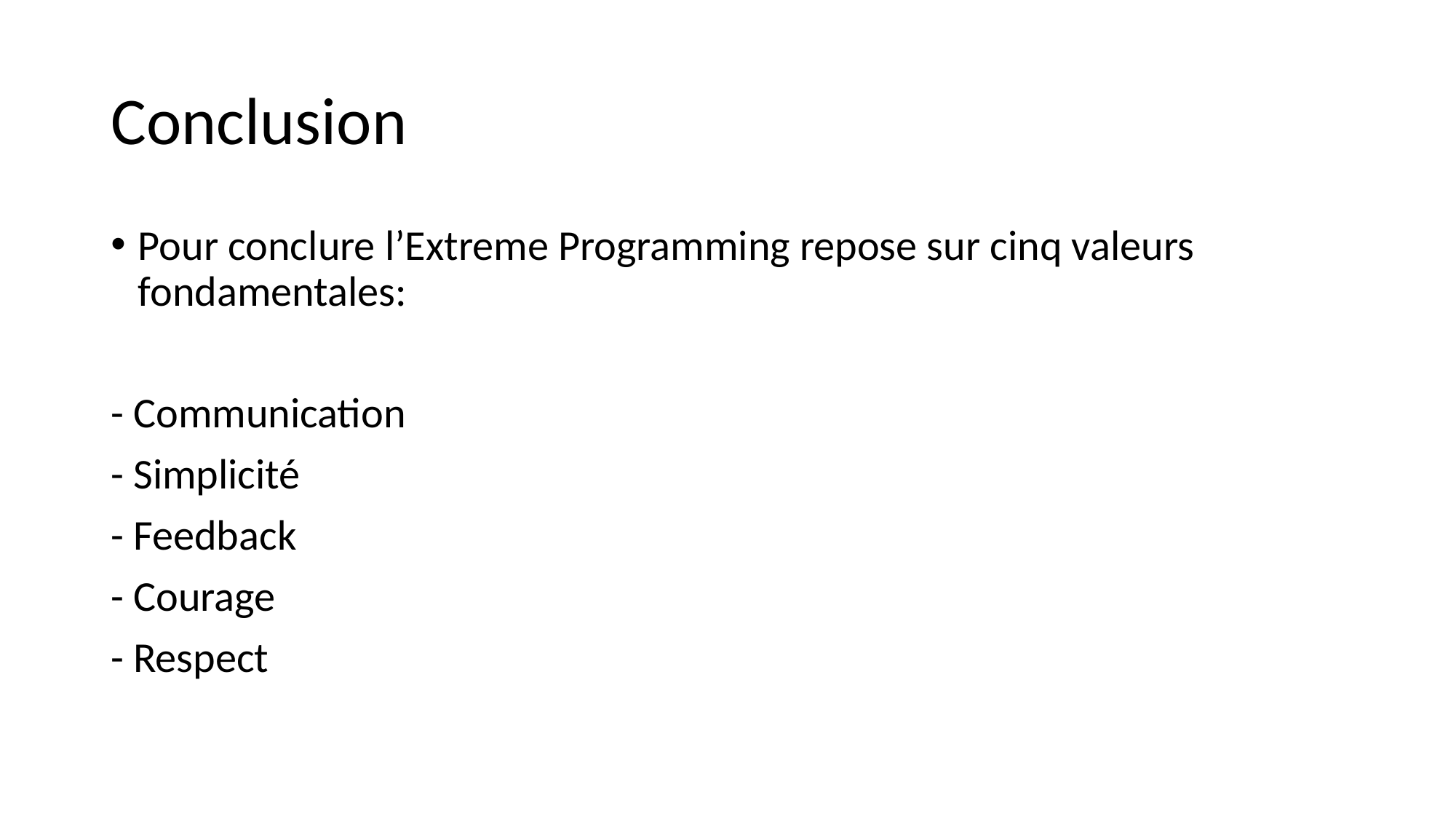

# Conclusion
Pour conclure l’Extreme Programming repose sur cinq valeurs fondamentales:

- Communication
- Simplicité
- Feedback
- Courage
- Respect